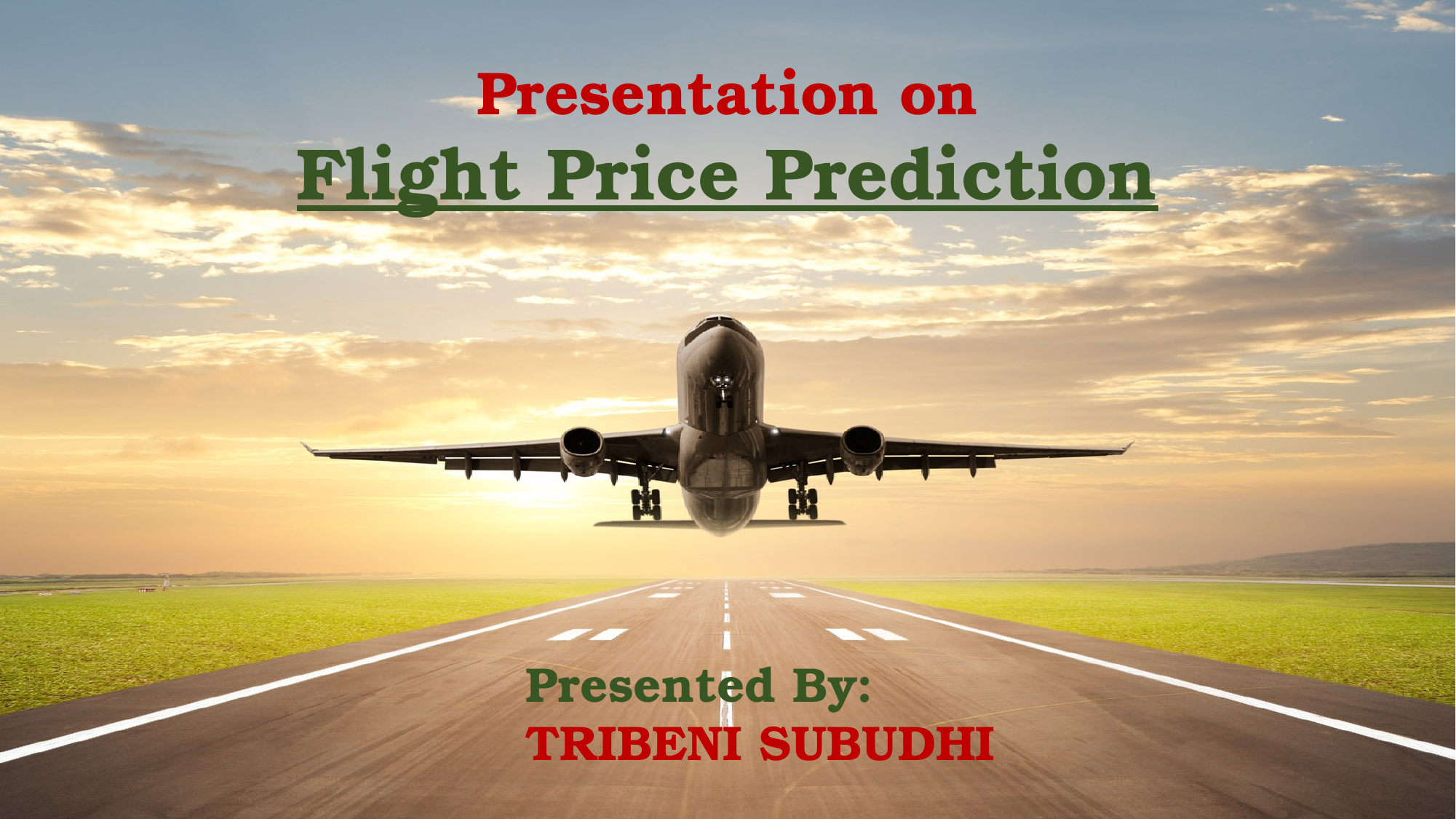

Presentation on
Flight Price Prediction

Presented By:                TRIBENI SUBUDHI